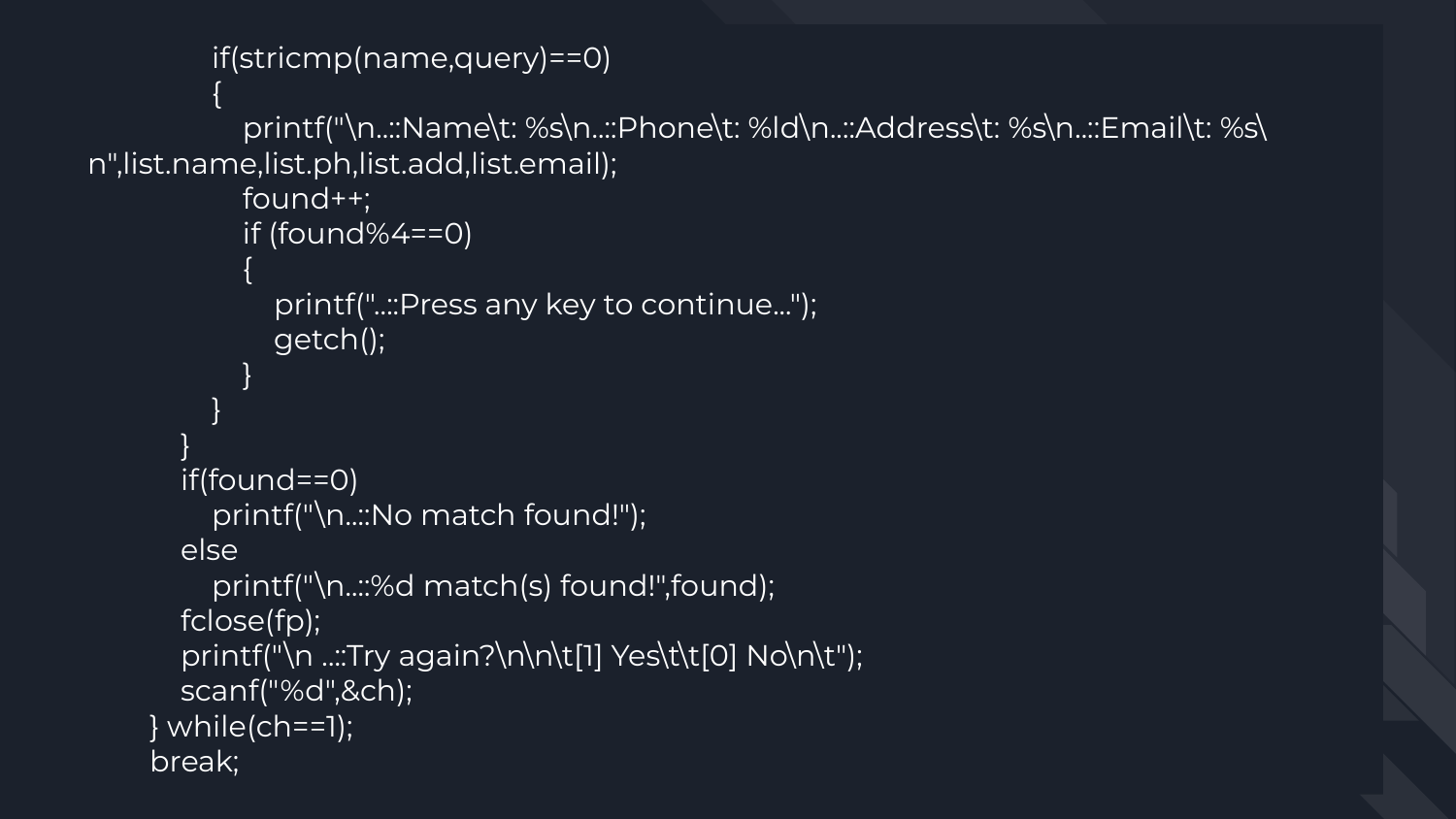

# if(stricmp(name,query)==0)
                {
                    printf("\n..::Name\t: %s\n..::Phone\t: %ld\n..::Address\t: %s\n..::Email\t: %s\n",list.name,list.ph,list.add,list.email);
                    found++;
                    if (found%4==0)
                    {
                        printf("..::Press any key to continue...");
                        getch();
                    }
                }
            }
            if(found==0)
                printf("\n..::No match found!");
            else
                printf("\n..::%d match(s) found!",found);
            fclose(fp);
            printf("\n ..::Try again?\n\n\t[1] Yes\t\t[0] No\n\t");
            scanf("%d",&ch);
        } while(ch==1);
        break;